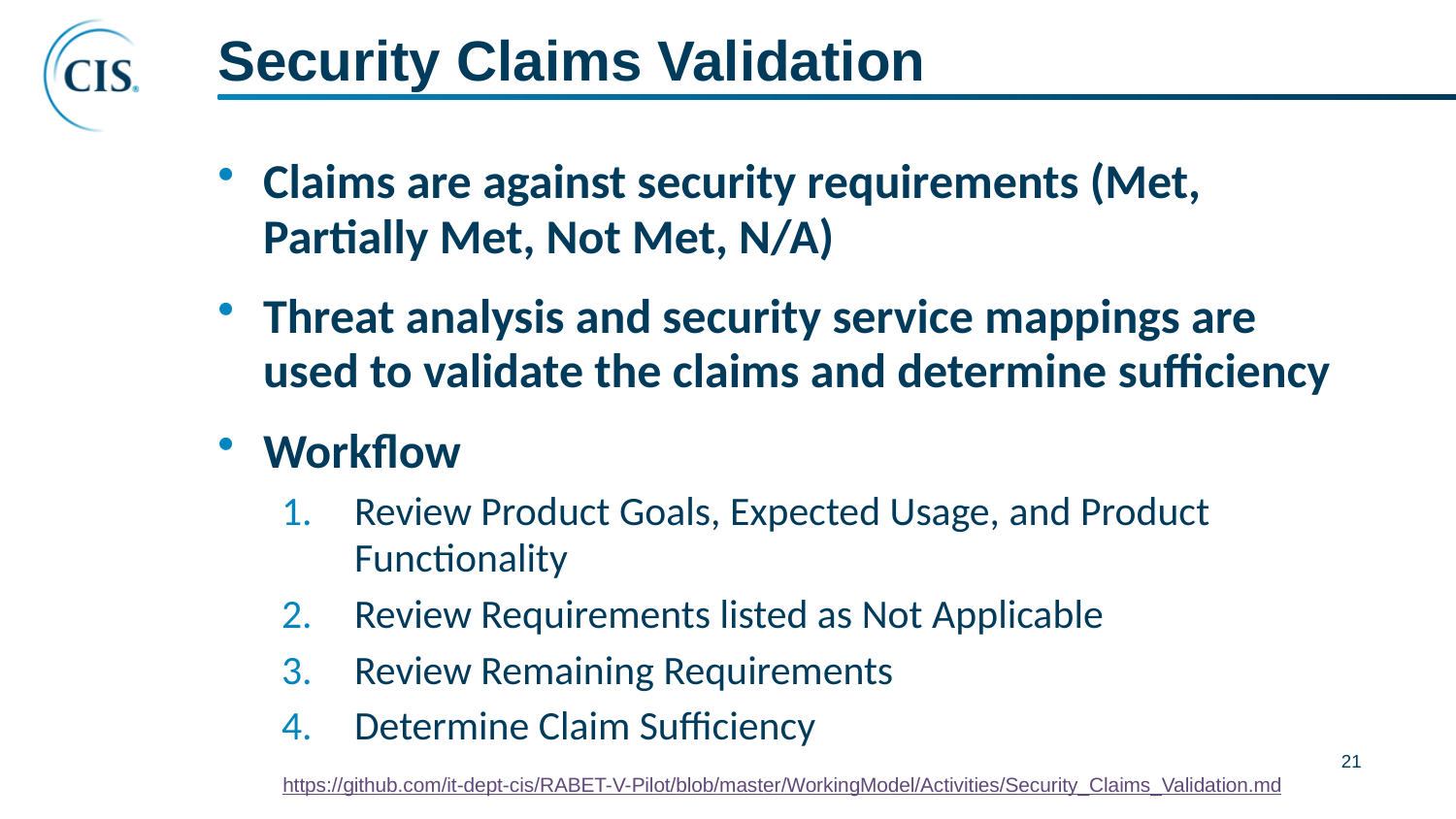

# Security Claims Validation
Claims are against security requirements (Met, Partially Met, Not Met, N/A)
Threat analysis and security service mappings are used to validate the claims and determine sufficiency
Workflow
Review Product Goals, Expected Usage, and Product Functionality
Review Requirements listed as Not Applicable
Review Remaining Requirements
Determine Claim Sufficiency
https://github.com/it-dept-cis/RABET-V-Pilot/blob/master/WorkingModel/Activities/Security_Claims_Validation.md